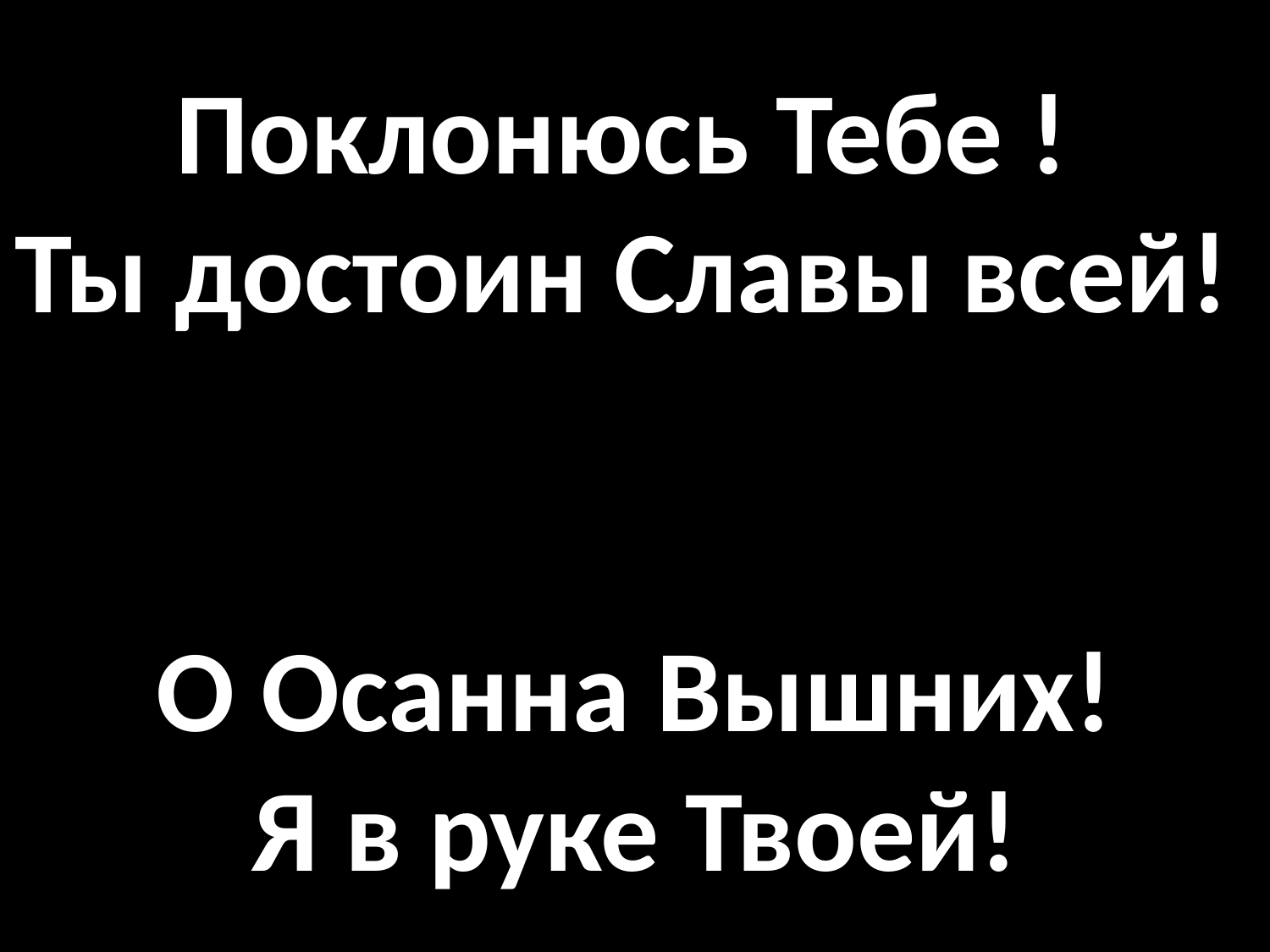

# Поклонюсь Тебе ! Ты достоин Славы всей!   О Осанна Вышних! Я в руке Твоей!